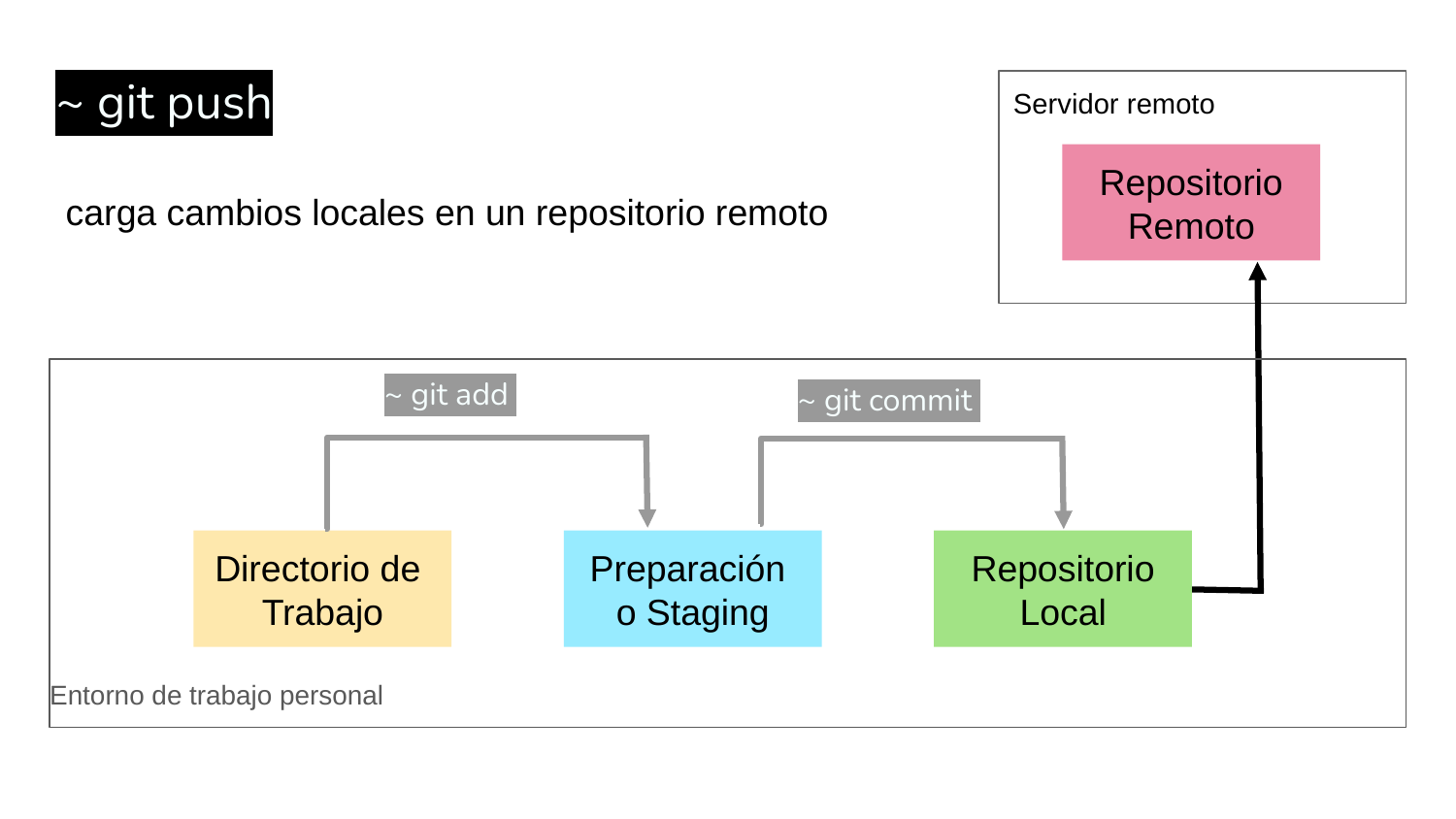

~ git push
Servidor remoto

Repositorio Remoto
carga cambios locales en un repositorio remoto

# Entorno de trabajo personal
~ git add
~ git commit

Directorio de
Trabajo
Preparación
o Staging
Repositorio Local